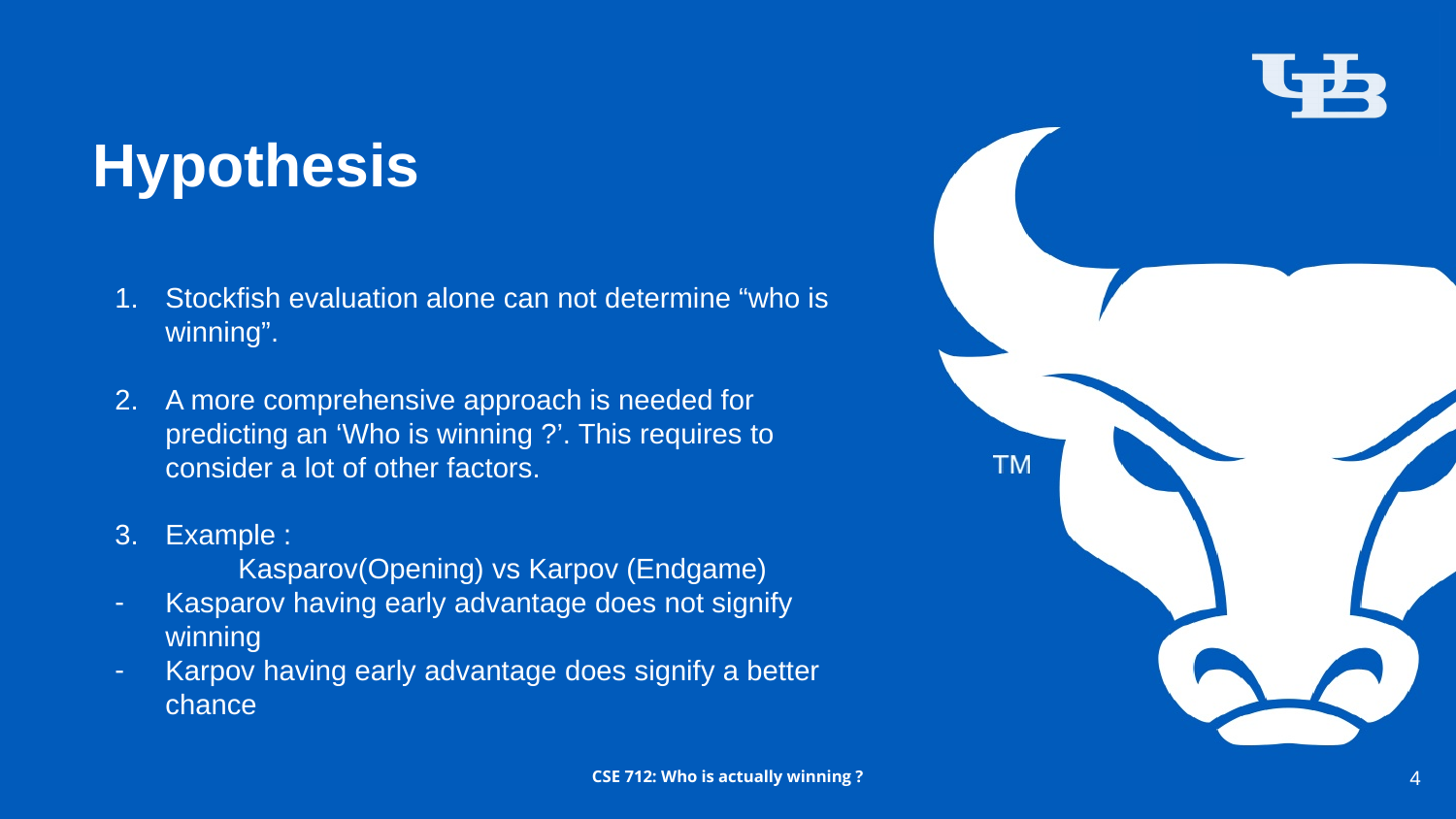

# Hypothesis
Stockfish evaluation alone can not determine “who is winning”.

A more comprehensive approach is needed for predicting an ‘Who is winning ?’. This requires to consider a lot of other factors.

Example :
	Kasparov(Opening) vs Karpov (Endgame)
Kasparov having early advantage does not signify  winning
Karpov having early advantage does signify a better chance
4